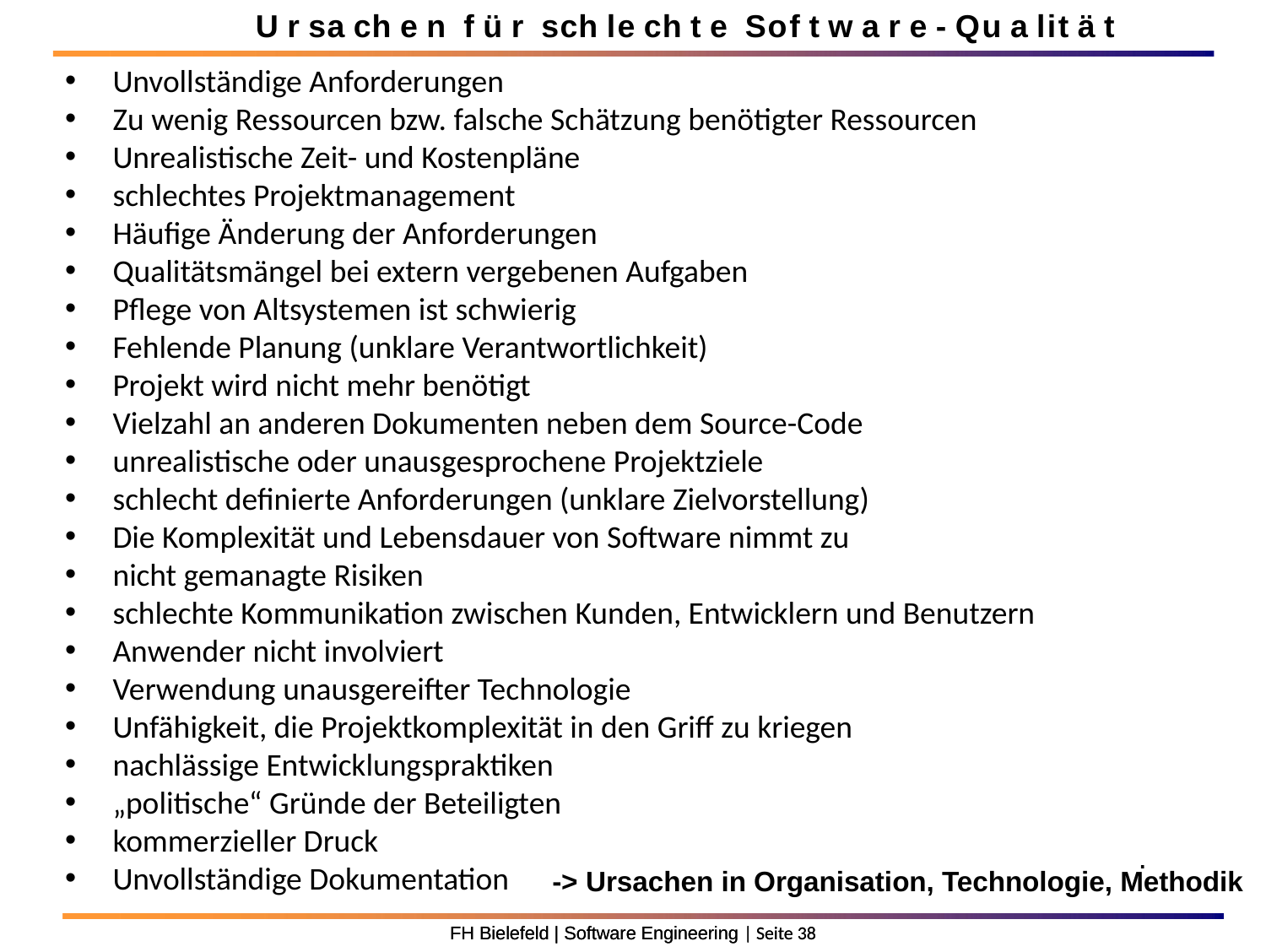

U r sa ch e n  f ü r  sch le ch t e  Sof t w a r e - Qu a lit ä t
Unvollständige Anforderungen
Zu wenig Ressourcen bzw. falsche Schätzung benötigter Ressourcen
Unrealistische Zeit- und Kostenpläne
schlechtes Projektmanagement
Häufige Änderung der Anforderungen
Qualitätsmängel bei extern vergebenen Aufgaben
Pflege von Altsystemen ist schwierig
Fehlende Planung (unklare Verantwortlichkeit)
Projekt wird nicht mehr benötigt
Vielzahl an anderen Dokumenten neben dem Source-Code
unrealistische oder unausgesprochene Projektziele
schlecht definierte Anforderungen (unklare Zielvorstellung)
Die Komplexität und Lebensdauer von Software nimmt zu
nicht gemanagte Risiken
schlechte Kommunikation zwischen Kunden, Entwicklern und Benutzern
Anwender nicht involviert
Verwendung unausgereifter Technologie
Unfähigkeit, die Projektkomplexität in den Griff zu kriegen
nachlässige Entwicklungspraktiken
„politische“ Gründe der Beteiligten
kommerzieller Druck
Unvollständige Dokumentation

.
-> Ursachen in Organisation, Technologie, Methodik